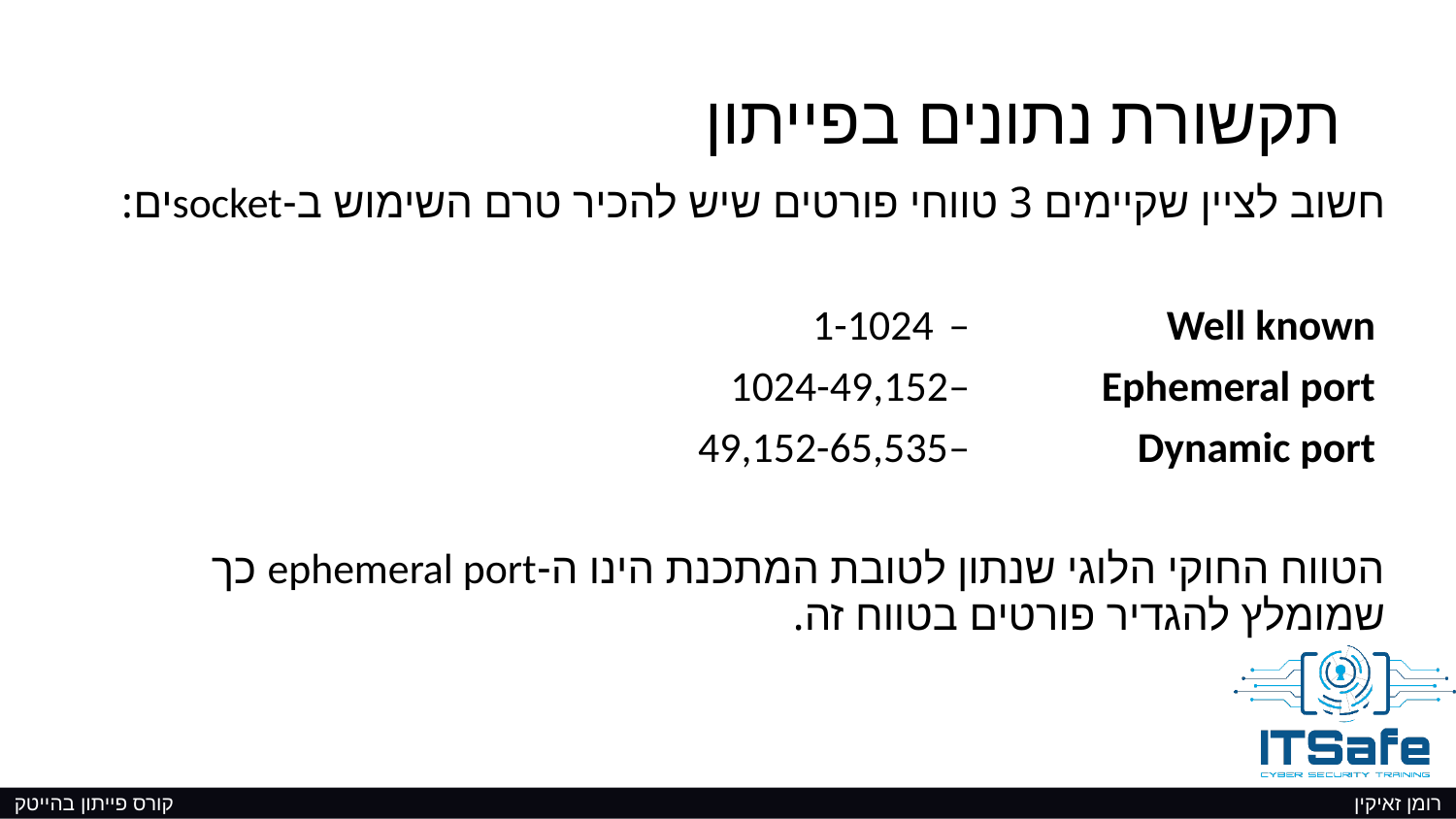

# תקשורת נתונים בפייתון
חשוב לציין שקיימים 3 טווחי פורטים שיש להכיר טרם השימוש ב-socketים:

Well known 		–	 1-1024
Ephemeral port 		–	 1024-49,152
Dynamic port 		–	 49,152-65,535

הטווח החוקי הלוגי שנתון לטובת המתכנת הינו ה-ephemeral port כך שמומלץ להגדיר פורטים בטווח זה.